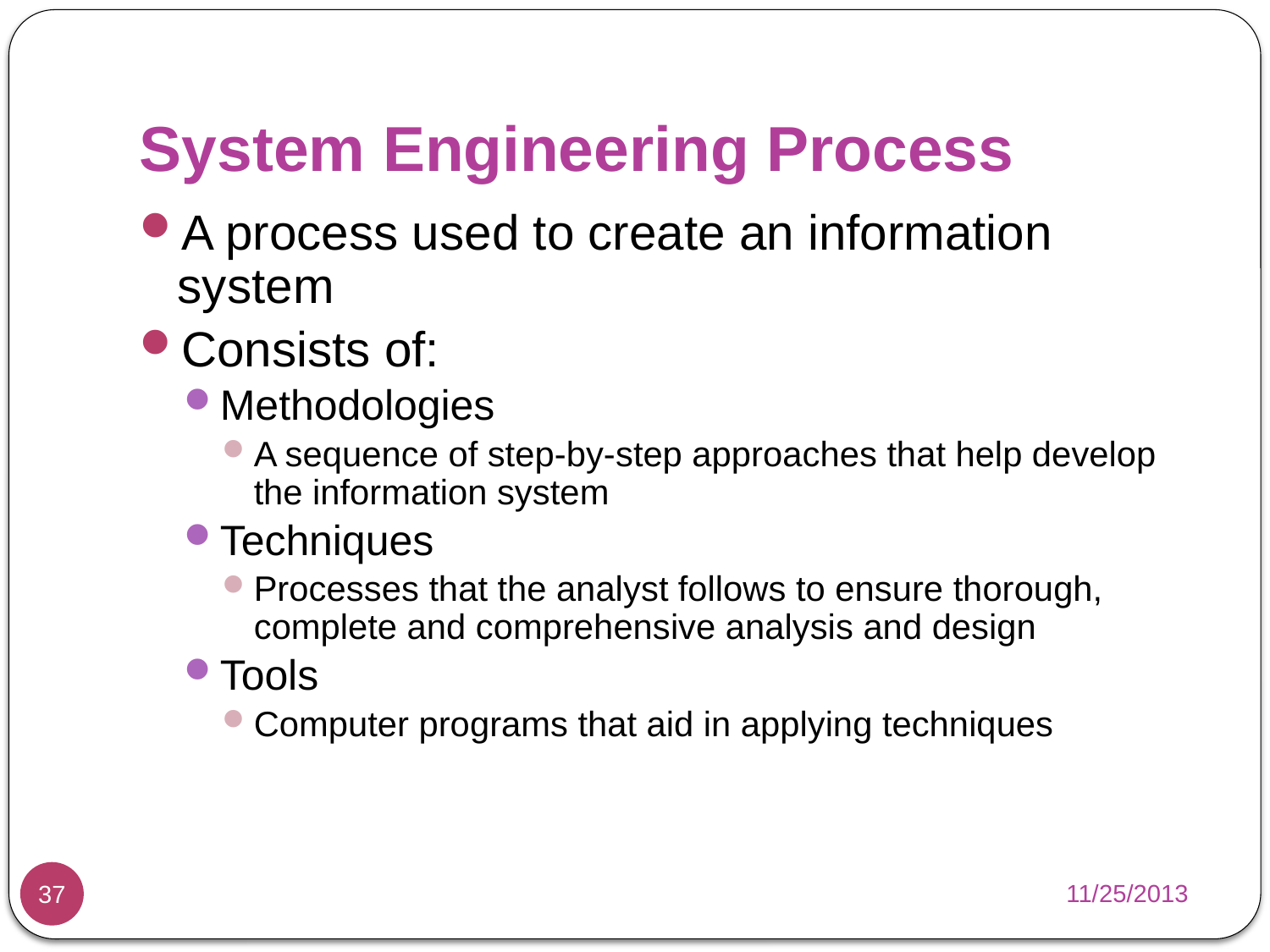

# System Engineering Process
A process used to create an information system
Consists of:
Methodologies
A sequence of step-by-step approaches that help develop the information system
Techniques
Processes that the analyst follows to ensure thorough, complete and comprehensive analysis and design
Tools
Computer programs that aid in applying techniques

11/25/2013
37